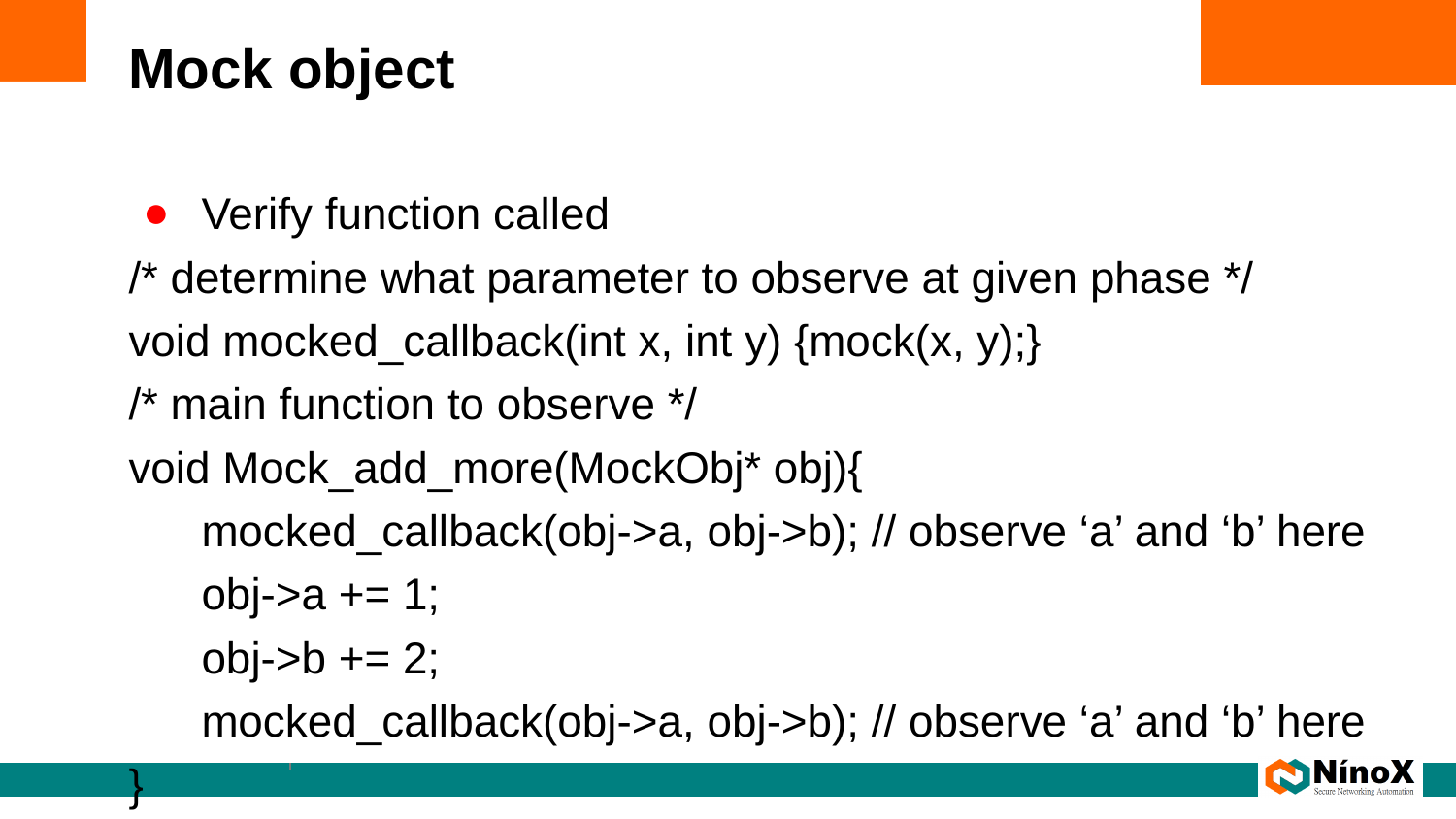

# Mock object
Verify function called
/* determine what parameter to observe at given phase */
void mocked_callback(int x, int y) {mock(x, y);}
/* main function to observe */
void Mock_add_more(MockObj* obj){
mocked_callback(obj->a, obj->b); // observe ‘a’ and ‘b’ here
obj->a += 1;
obj->b += 2;
mocked_callback(obj->a, obj->b); // observe ‘a’ and ‘b’ here
}